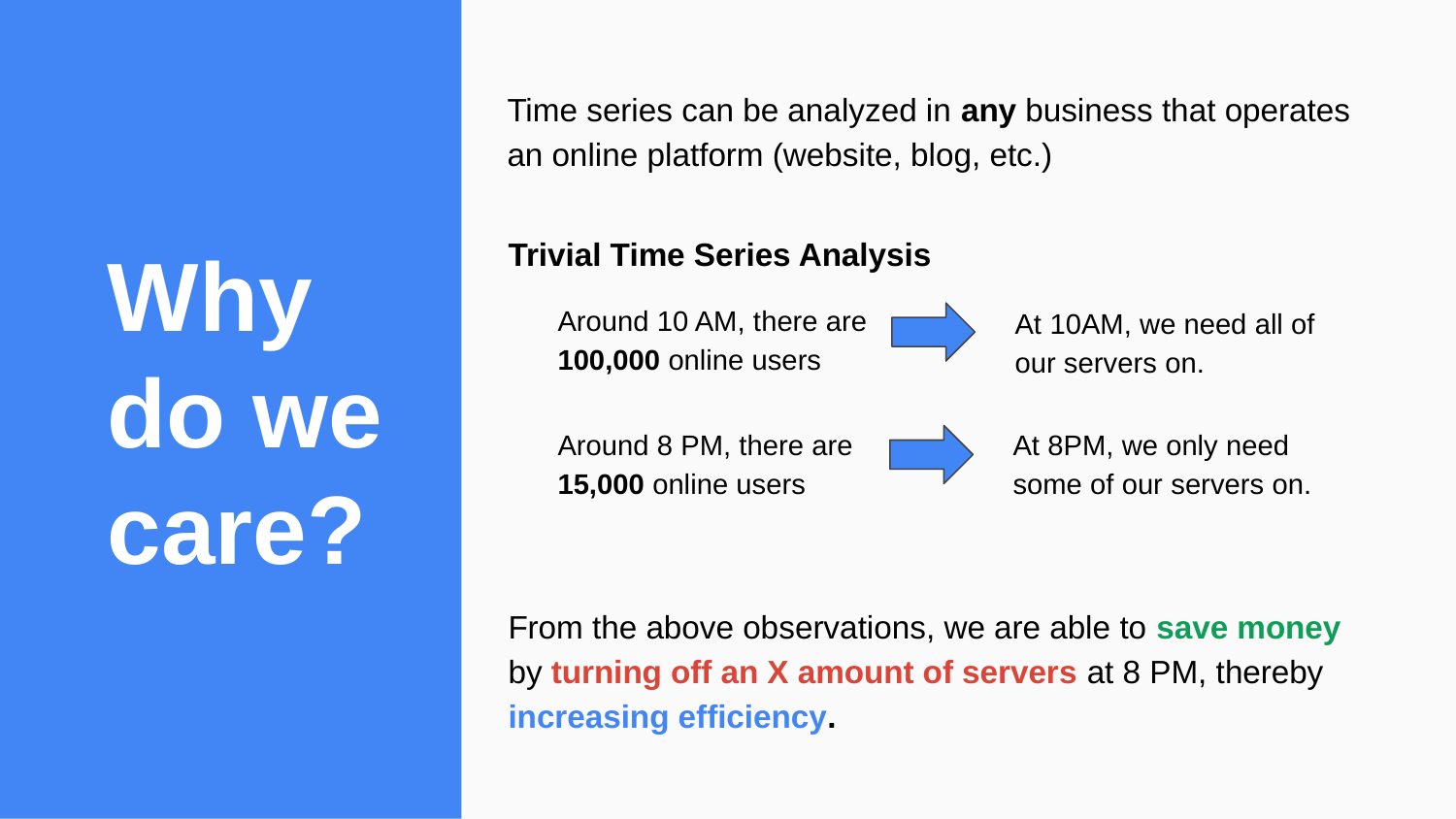

Time series can be analyzed in any business that operates an online platform (website, blog, etc.)
Trivial Time Series Analysis
Why do we care?
Around 10 AM, there are 100,000 online users

At 10AM, we need all of our servers on.

Around 8 PM, there are 15,000 online users

At 8PM, we only need some of our servers on.

From the above observations, we are able to save money by turning off an X amount of servers at 8 PM, thereby increasing efficiency.